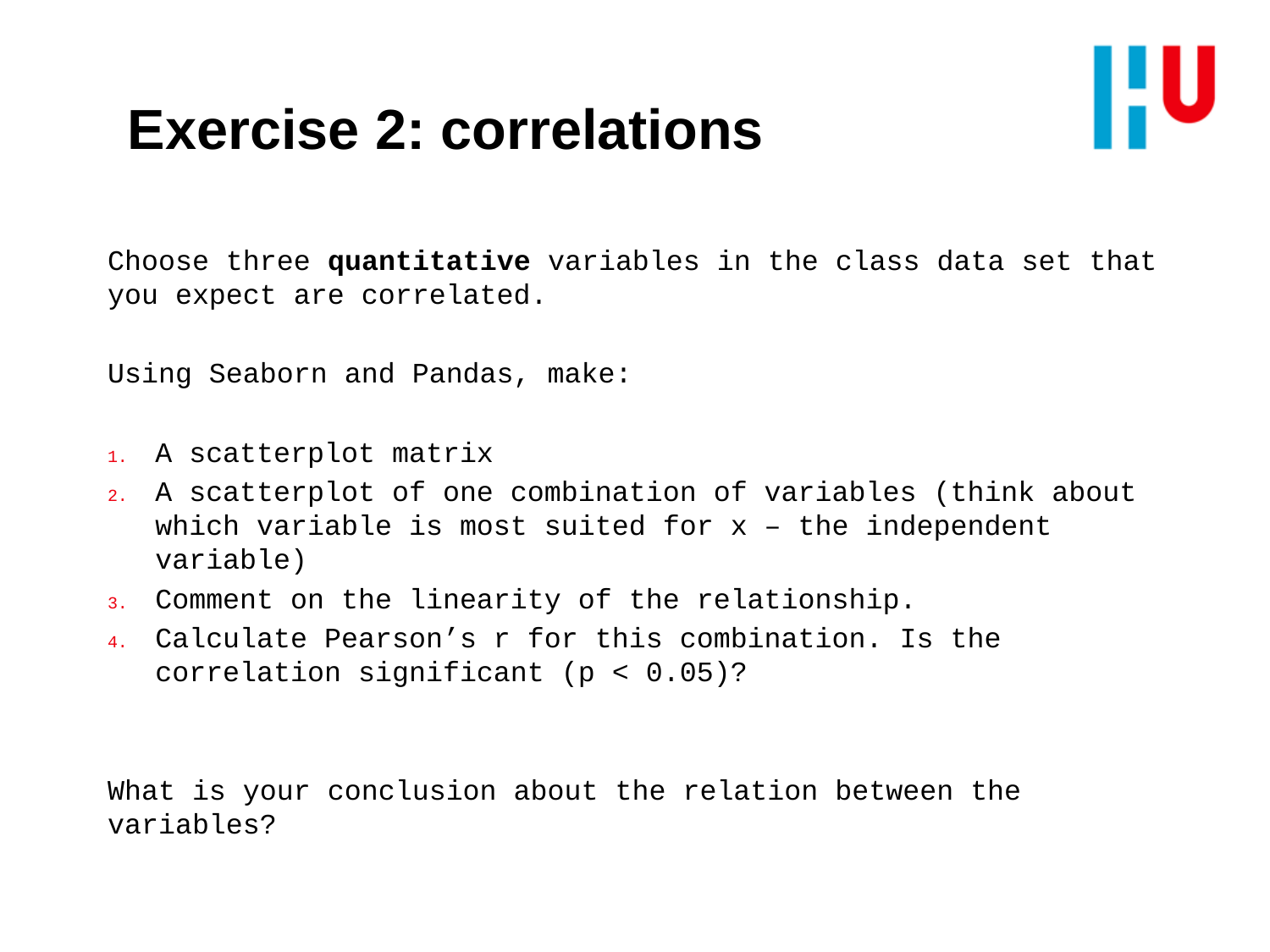

# Exercise 2: correlations

Choose three quantitative variables in the class data set that you expect are correlated.

Using Seaborn and Pandas, make:

A scatterplot matrix
A scatterplot of one combination of variables (think about which variable is most suited for x – the independent variable)
Comment on the linearity of the relationship.
Calculate Pearson’s r for this combination. Is the correlation significant (p < 0.05)?

What is your conclusion about the relation between the variables?